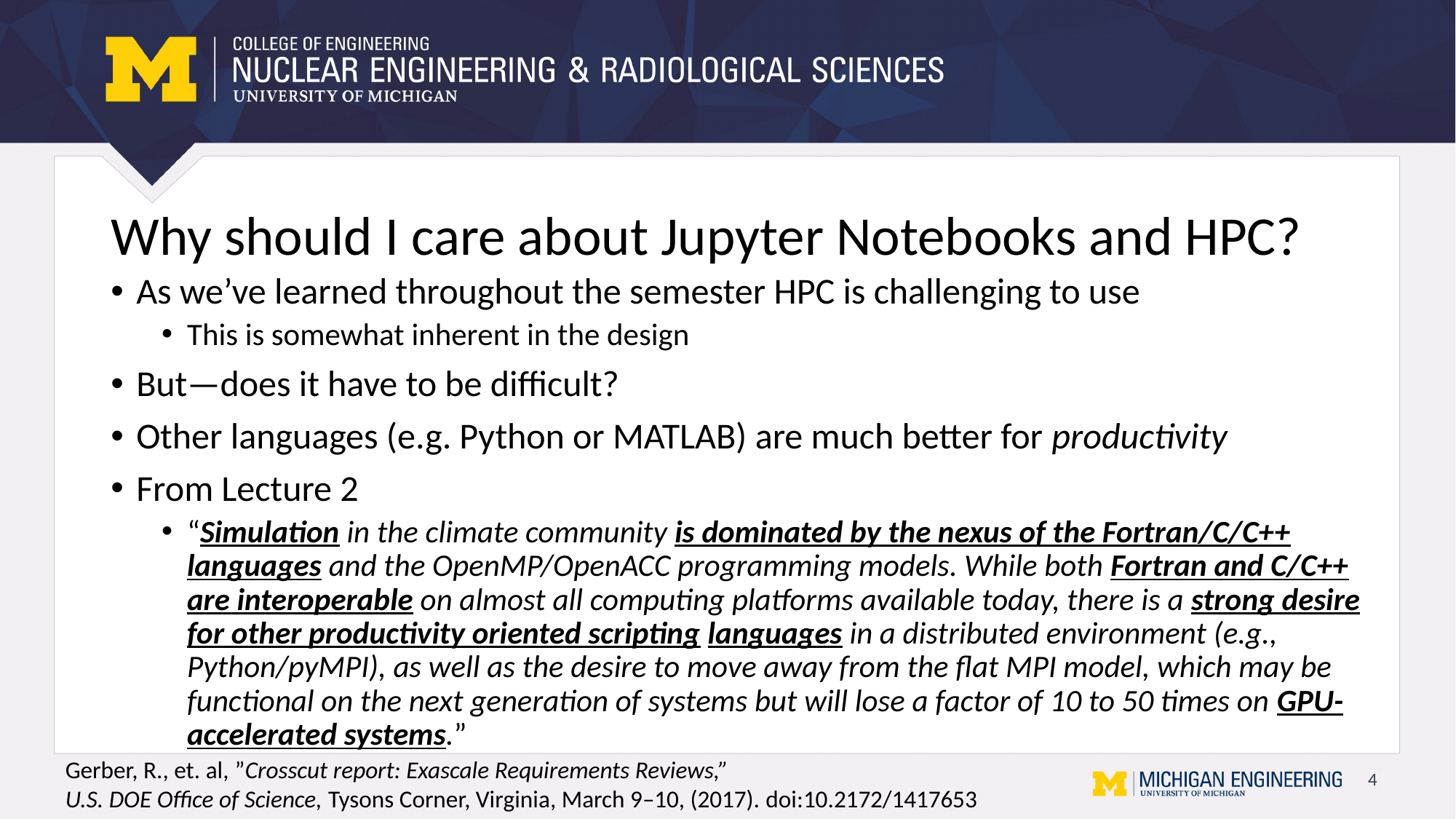

# Why should I care about Jupyter Notebooks and HPC?
As we’ve learned throughout the semester HPC is challenging to use
This is somewhat inherent in the design
But—does it have to be difficult?
Other languages (e.g. Python or MATLAB) are much better for productivity
From Lecture 2
“Simulation in the climate community is dominated by the nexus of the Fortran/C/C++ languages and the OpenMP/OpenACC programming models. While both Fortran and C/C++ are interoperable on almost all computing platforms available today, there is a strong desire for other productivity oriented scripting languages in a distributed environment (e.g., Python/pyMPI), as well as the desire to move away from the flat MPI model, which may be functional on the next generation of systems but will lose a factor of 10 to 50 times on GPU-accelerated systems.”
Gerber, R., et. al, ”Crosscut report: Exascale Requirements Reviews,”
U.S. DOE Office of Science, Tysons Corner, Virginia, March 9–10, (2017). doi:10.2172/1417653